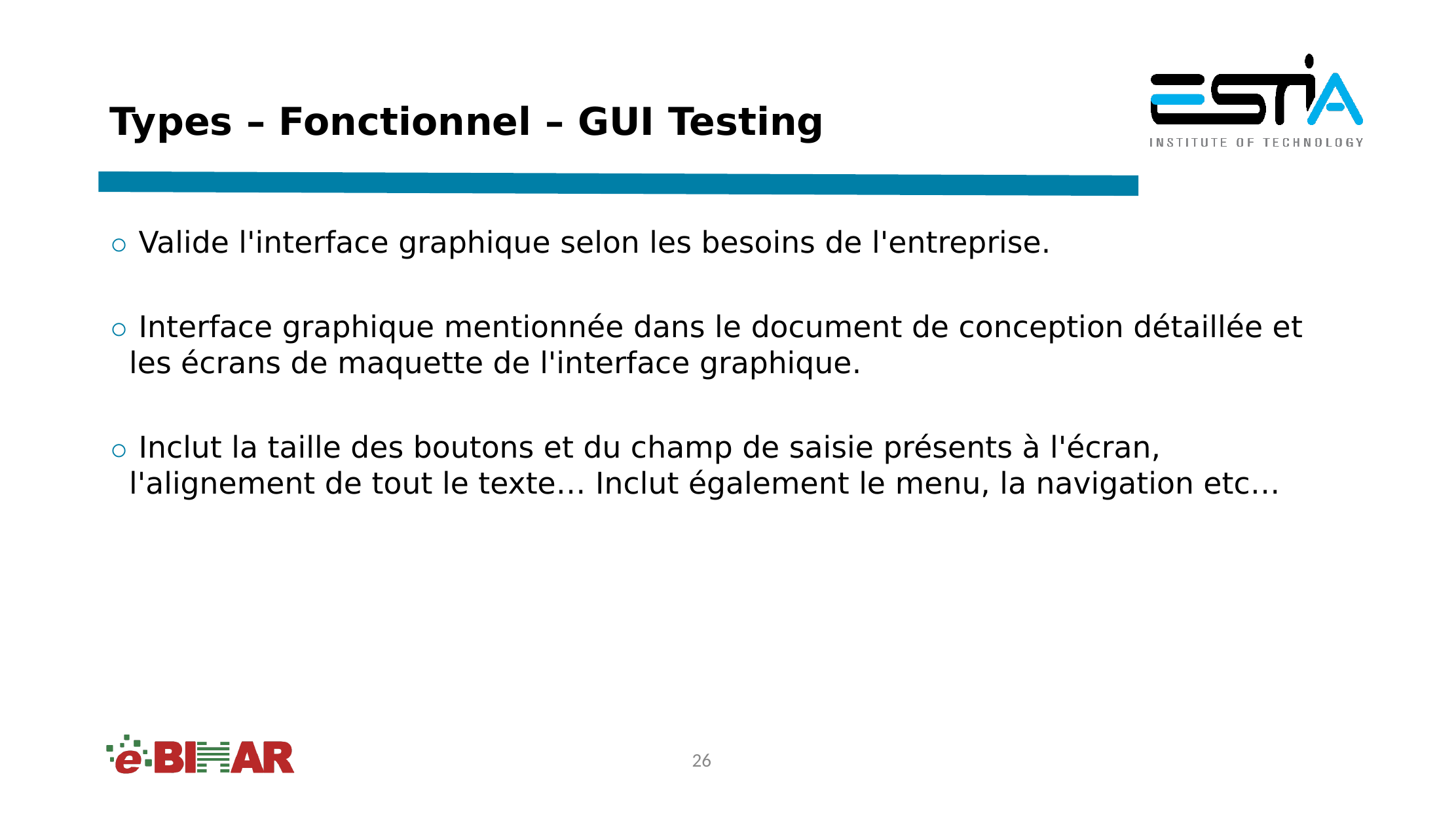

# Types – Fonctionnel – GUI Testing
 Valide l'interface graphique selon les besoins de l'entreprise.

 Interface graphique mentionnée dans le document de conception détaillée et les écrans de maquette de l'interface graphique.

 Inclut la taille des boutons et du champ de saisie présents à l'écran, l'alignement de tout le texte… Inclut également le menu, la navigation etc…
26